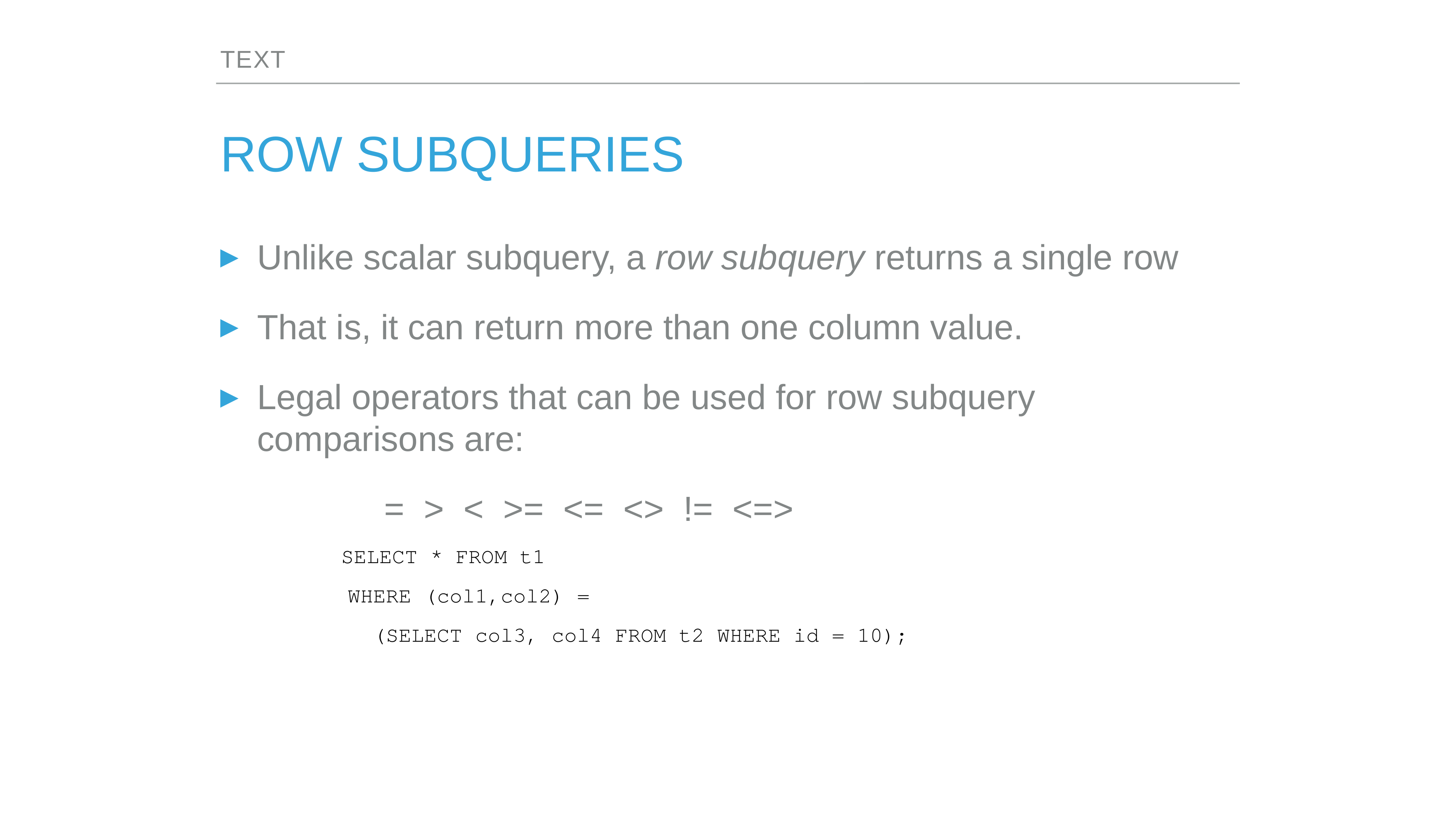

Text
# Row subqueries
Unlike scalar subquery, a row subquery returns a single row
That is, it can return more than one column value.
Legal operators that can be used for row subquery comparisons are:
                 =  >  <  >=  <=  <>  !=  <=>
                   SELECT * FROM t1
          WHERE (col1,col2) =
            (SELECT col3, col4 FROM t2 WHERE id = 10);